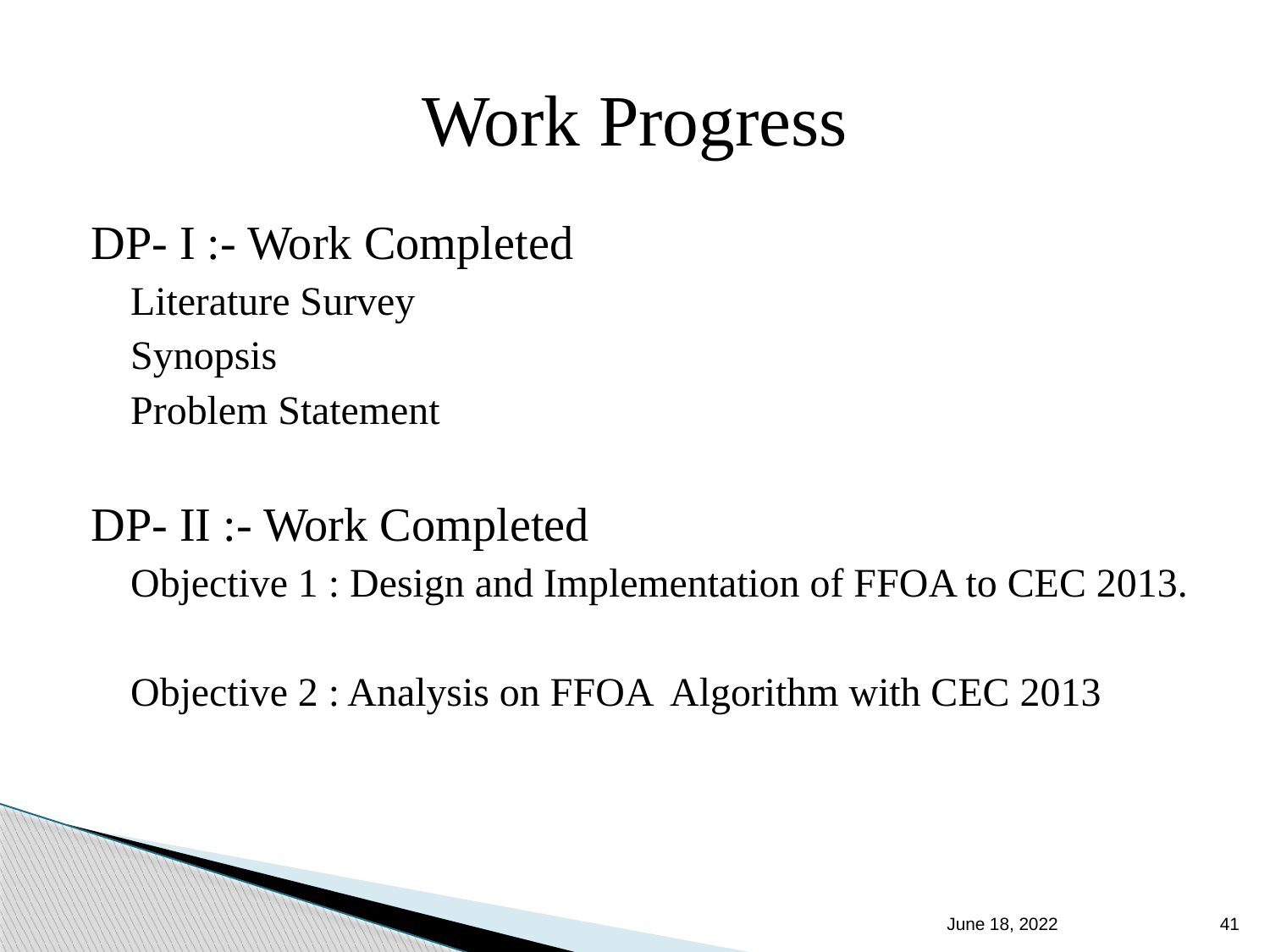

# Work Progress
DP- I :- Work Completed
Literature Survey
Synopsis
Problem Statement

DP- II :- Work Completed
Objective 1 : Design and Implementation of FFOA to CEC 2013.

Objective 2 : Analysis on FFOA  Algorithm with CEC 2013

June 18, 2022
41